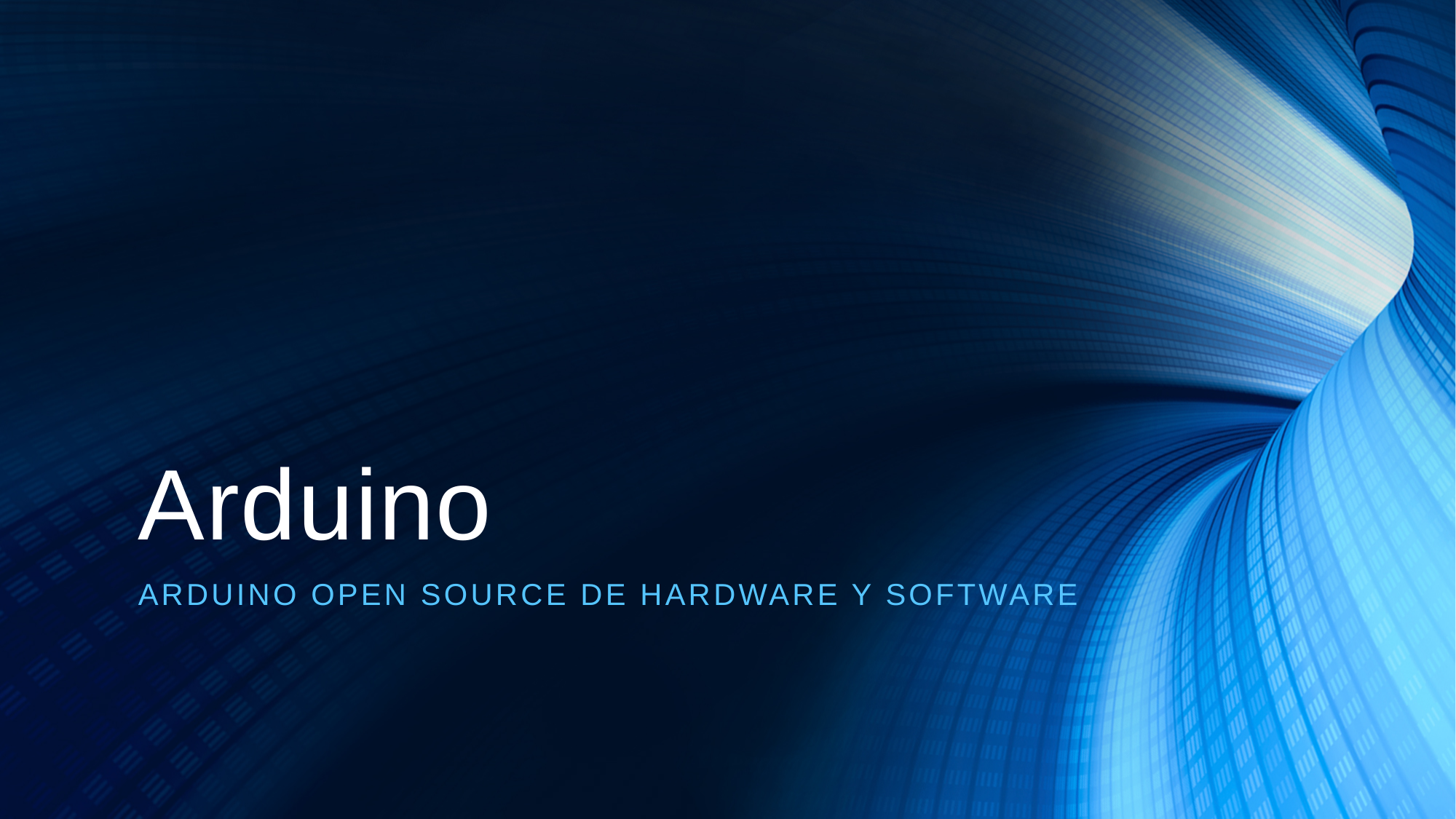

# Arduino
Arduino Open Source de hardware y software